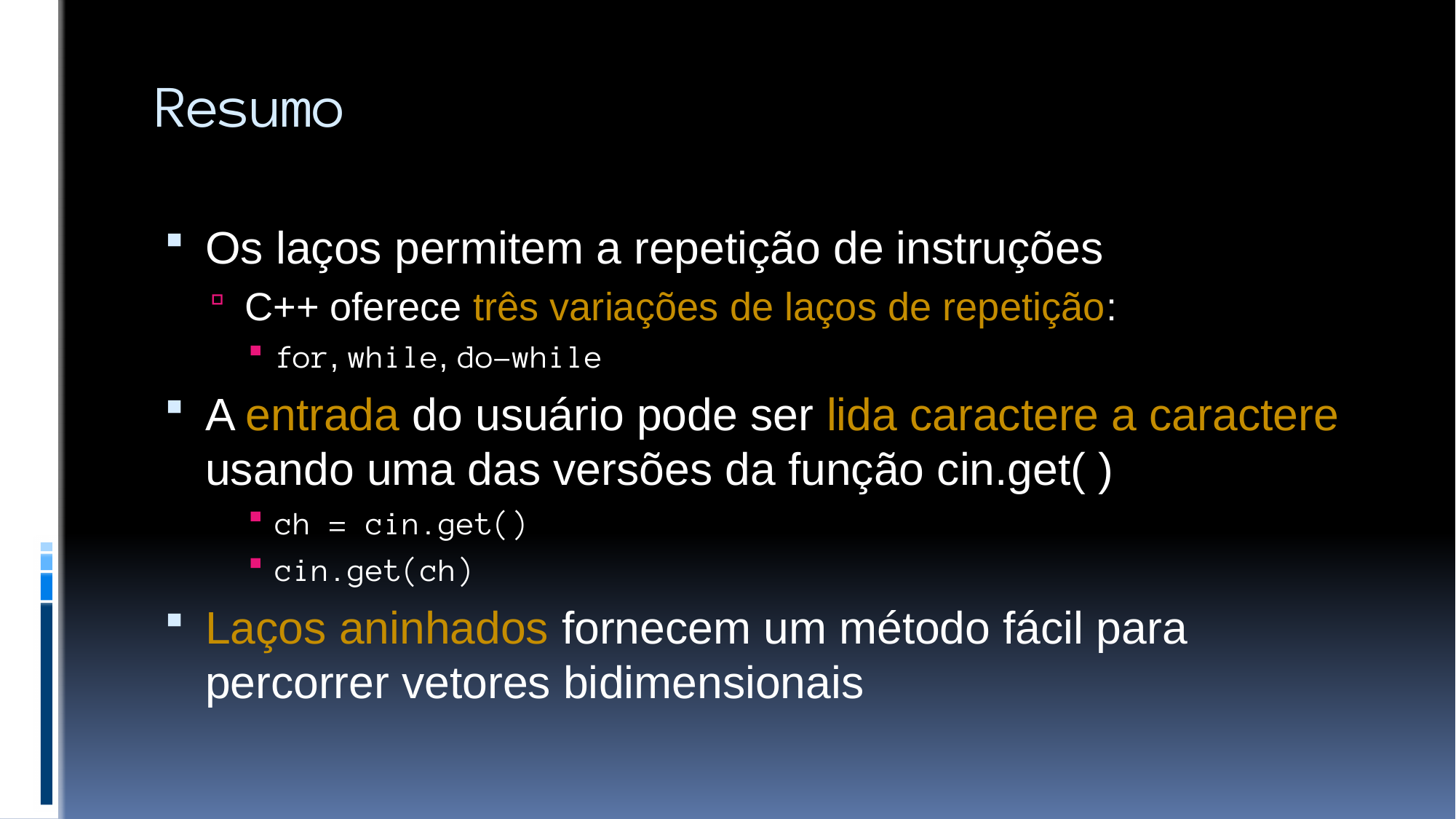

# Resumo
Os laços permitem a repetição de instruções
C++ oferece três variações de laços de repetição:
for, while, do-while
A entrada do usuário pode ser lida caractere a caractere usando uma das versões da função cin.get( )
ch = cin.get()
cin.get(ch)
Laços aninhados fornecem um método fácil para percorrer vetores bidimensionais